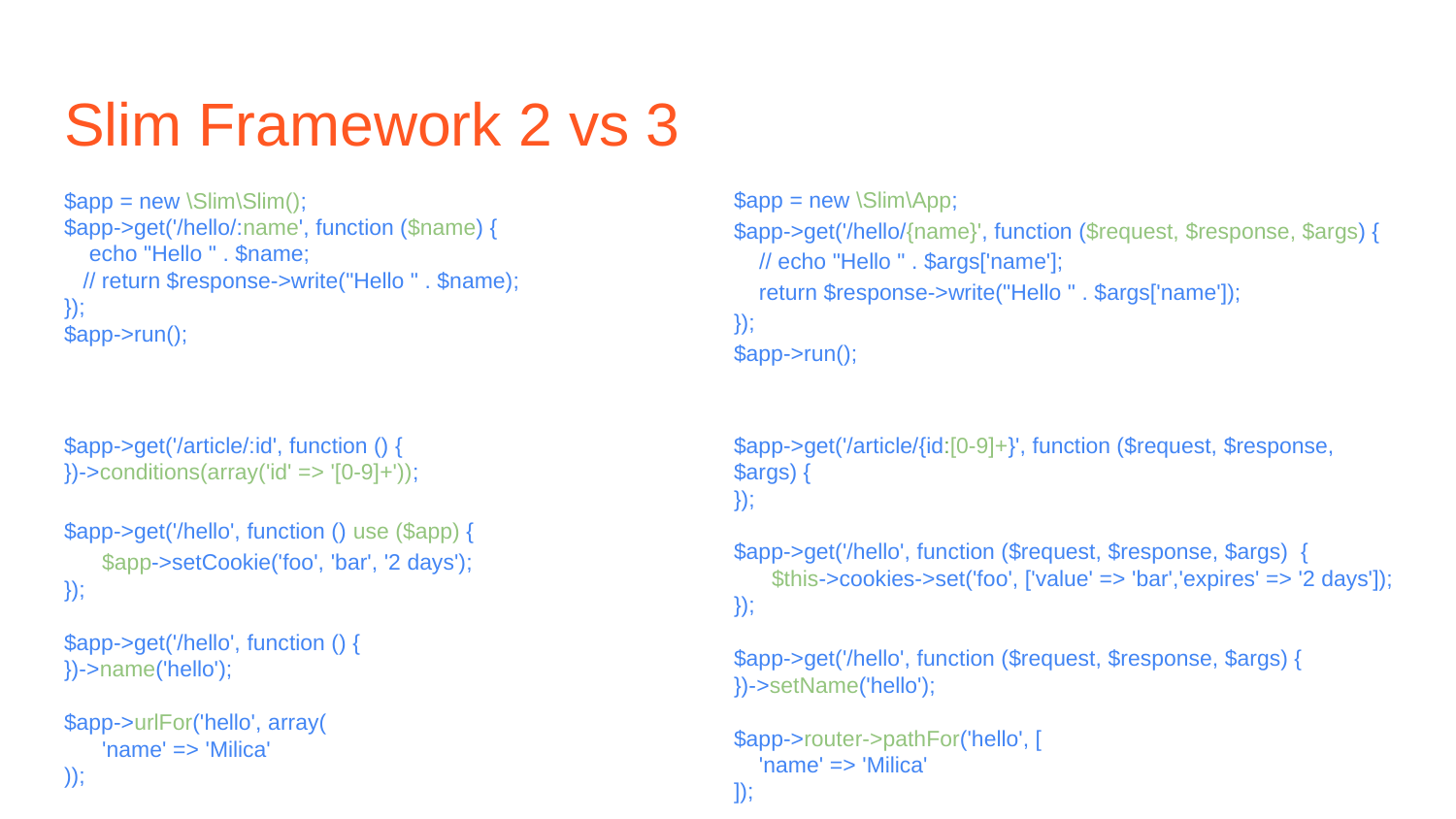

# Slim Framework 2 vs 3
$app = new \Slim\App;
$app->get('/hello/{name}', function ($request, $response, $args) {
    // echo "Hello " . $args['name'];
    return $response->write("Hello " . $args['name']);
});
$app->run();

$app = new \Slim\Slim();
$app->get('/hello/:name', function ($name) {
    echo "Hello " . $name;
   // return $response->write("Hello " . $name);
});
$app->run();
$app->get('/article/:id', function () {
})->conditions(array('id' => '[0-9]+'));

$app->get('/hello', function () use ($app) {
      $app->setCookie('foo', 'bar', '2 days');
});
$app->get('/hello', function () {
})->name('hello');

$app->urlFor('hello', array(
      'name' => 'Milica'
));
$app->get('/article/{id:[0-9]+}', function ($request, $response, $args) {
});

$app->get('/hello', function ($request, $response, $args)  {
      $this->cookies->set('foo', ['value' => 'bar','expires' => '2 days']);
});
$app->get('/hello', function ($request, $response, $args) {
})->setName('hello');

$app->router->pathFor('hello', [
    'name' => 'Milica'
]);